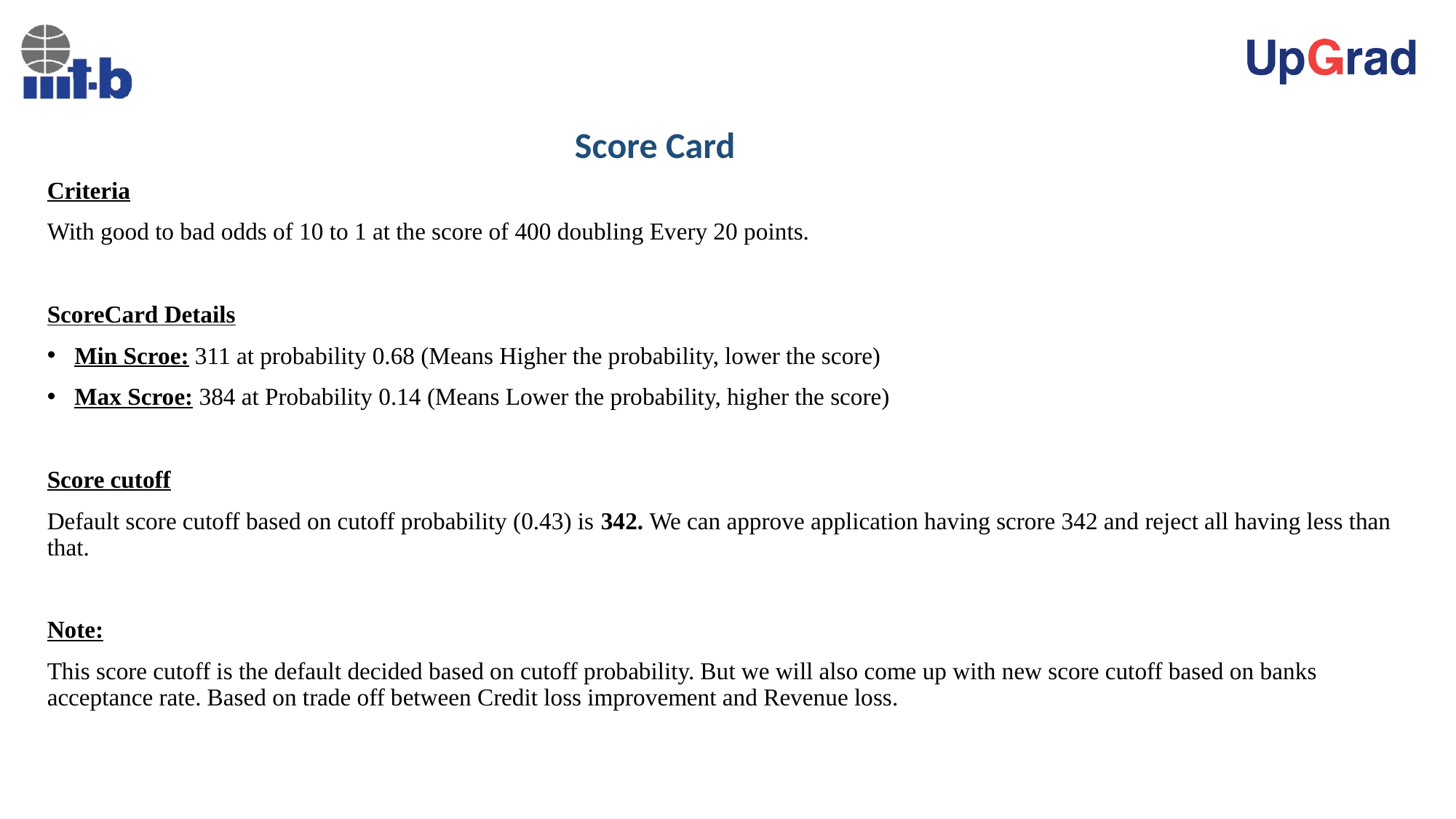

# Score Card
Criteria
With good to bad odds of 10 to 1 at the score of 400 doubling Every 20 points.

ScoreCard Details
Min Scroe: 311 at probability 0.68 (Means Higher the probability, lower the score)
Max Scroe: 384 at Probability 0.14 (Means Lower the probability, higher the score)

Score cutoff
Default score cutoff based on cutoff probability (0.43) is 342. We can approve application having scrore 342 and reject all having less than that.

Note:
This score cutoff is the default decided based on cutoff probability. But we will also come up with new score cutoff based on banks acceptance rate. Based on trade off between Credit loss improvement and Revenue loss.